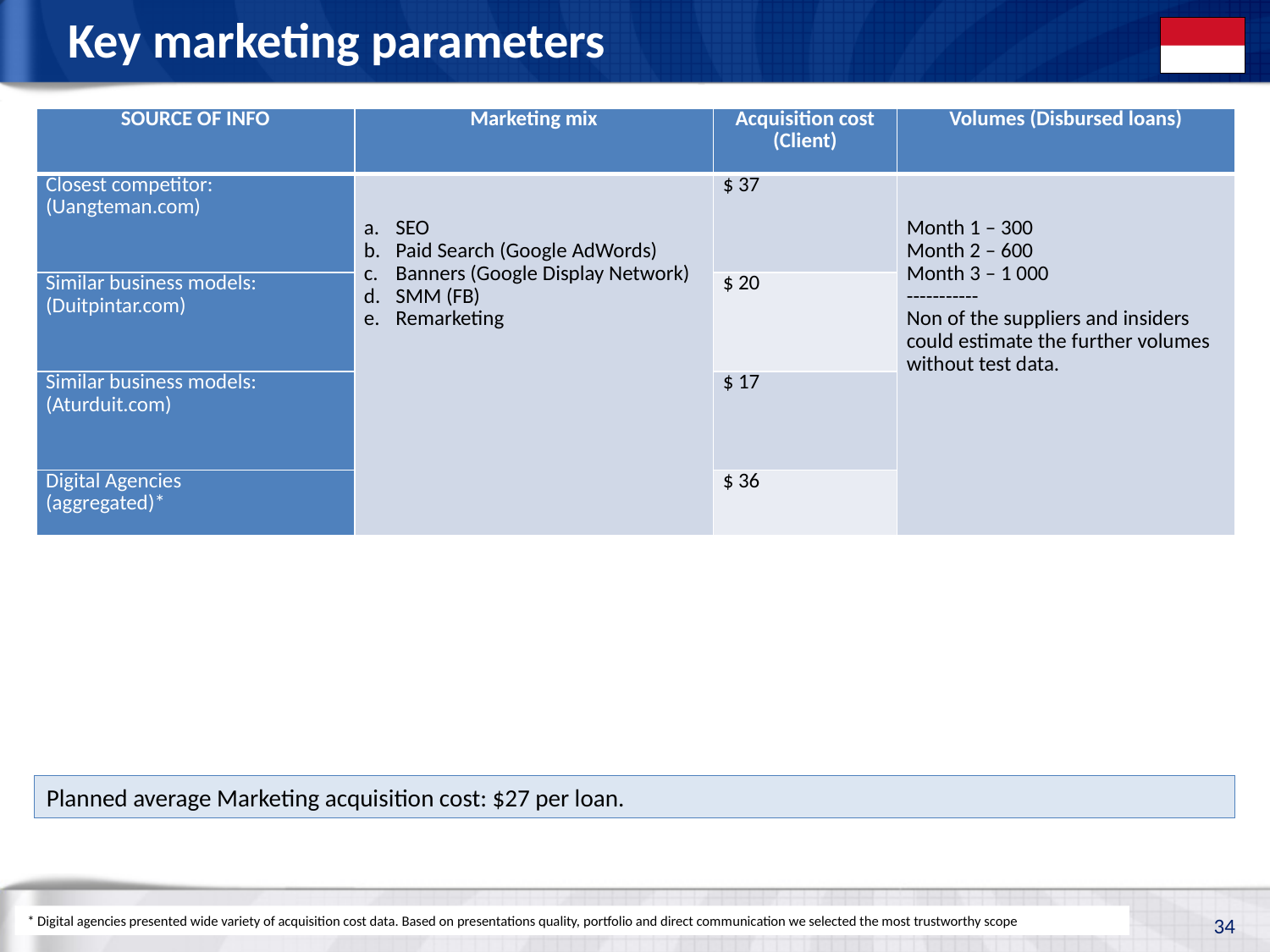

Key marketing parameters
| SOURCE OF INFO | Marketing mix | Acquisition cost (Client) | Volumes (Disbursed loans) |
| --- | --- | --- | --- |
| Closest competitor: (Uangteman.com) | SEO Paid Search (Google AdWords) Banners (Google Display Network) SMM (FB) Remarketing | $ 37 | Month 1 – 300 Month 2 – 600 Month 3 – 1 000 ----------- Non of the suppliers and insiders could estimate the further volumes without test data. |
| Similar business models: (Duitpintar.com) |  | $ 20 |  |
| Similar business models: (Aturduit.com) |  | $ 17 |  |
| Digital Agencies (aggregated)\* |  | $ 36 |  |
Planned average Marketing acquisition cost: $27 per loan.
* Digital agencies presented wide variety of acquisition cost data. Based on presentations quality, portfolio and direct communication we selected the most trustworthy scope
34